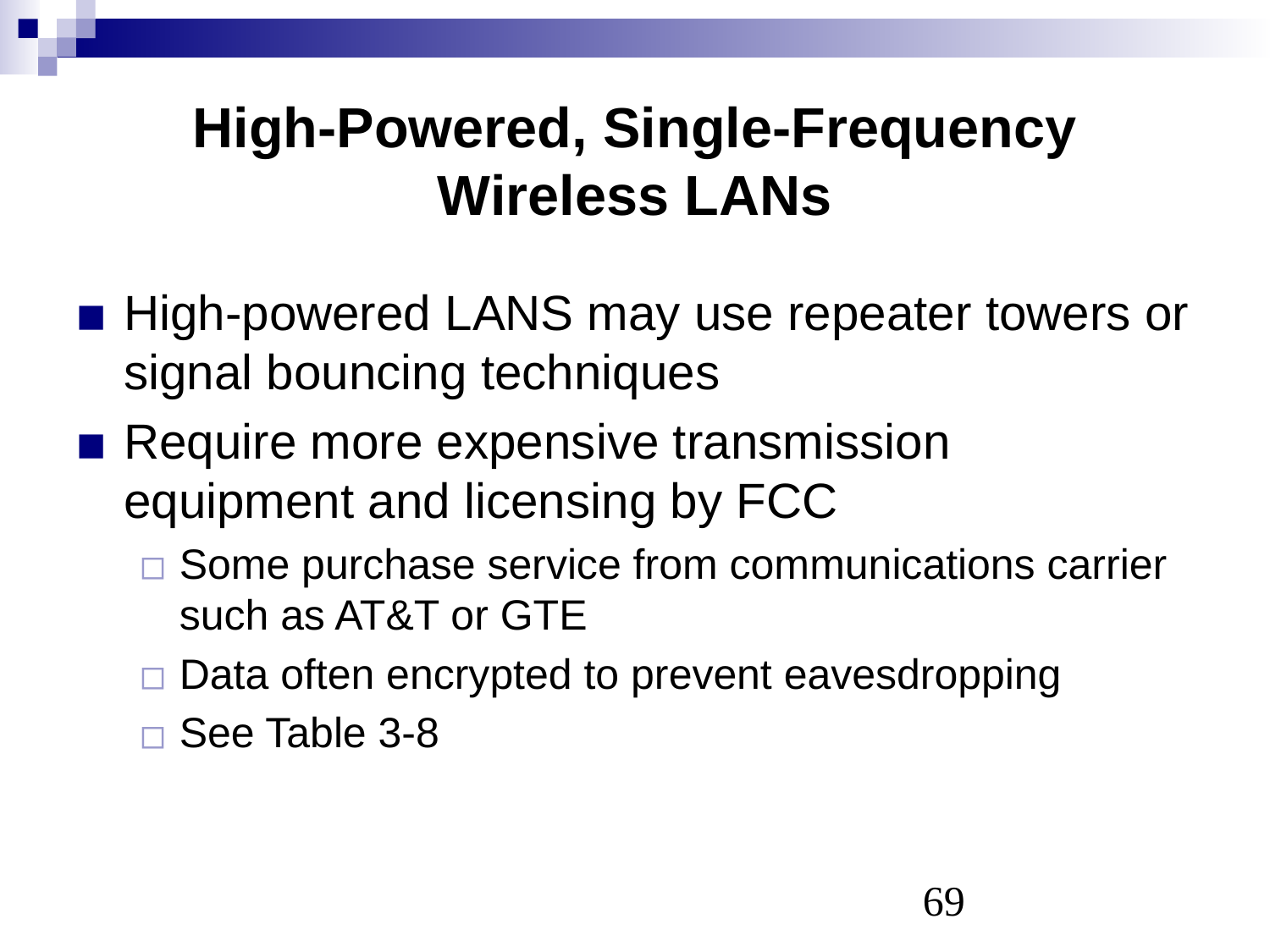

# High-Powered, Single-Frequency Wireless LANs
High-powered LANS may use repeater towers or signal bouncing techniques
Require more expensive transmission equipment and licensing by FCC
Some purchase service from communications carrier such as AT&T or GTE
Data often encrypted to prevent eavesdropping
See Table 3-8
69